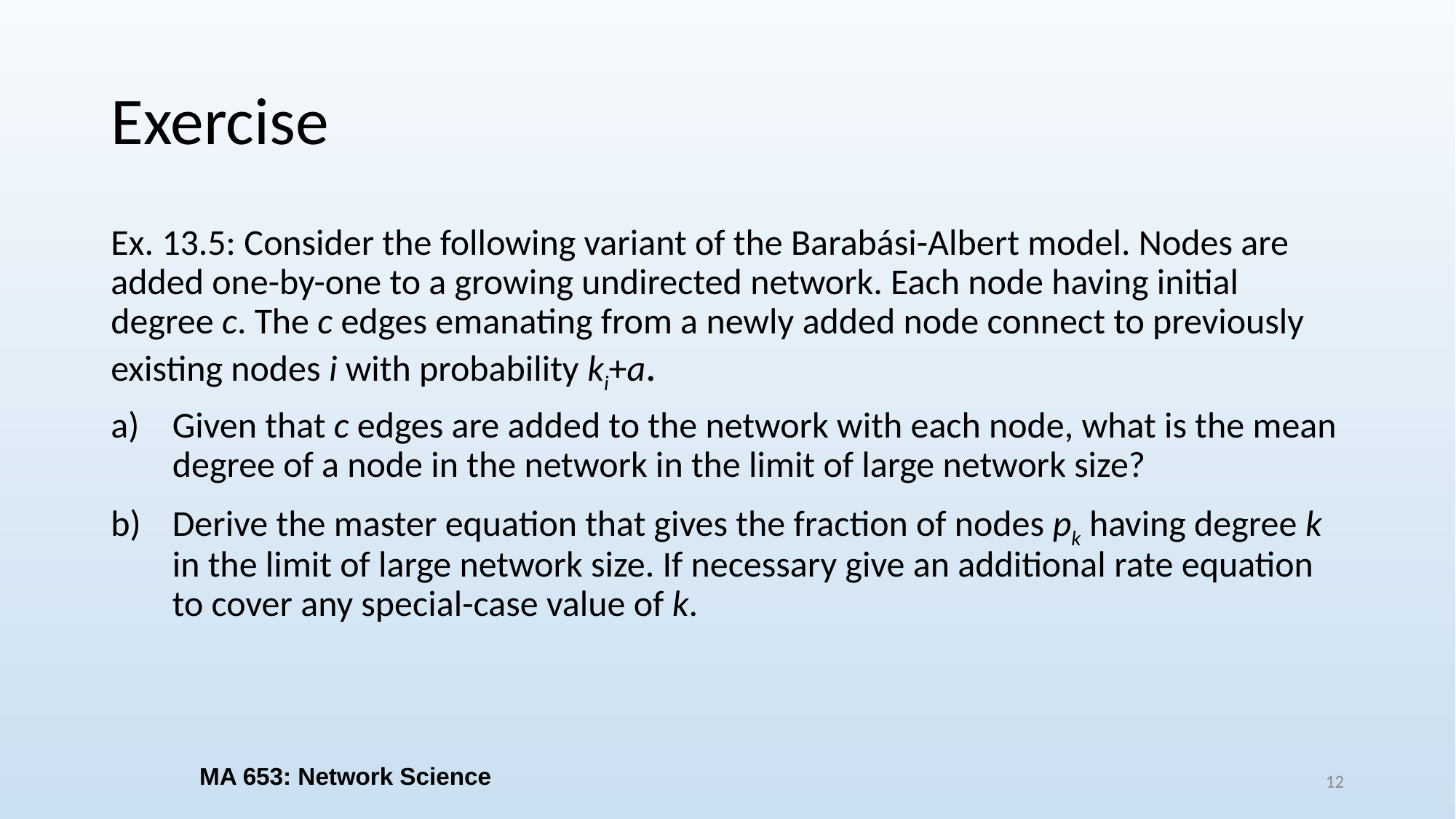

# Exercise
Ex. 13.5: Consider the following variant of the Barabási-Albert model. Nodes are added one-by-one to a growing undirected network. Each node having initial degree c. The c edges emanating from a newly added node connect to previously existing nodes i with probability ki+a.
Given that c edges are added to the network with each node, what is the mean degree of a node in the network in the limit of large network size?
Derive the master equation that gives the fraction of nodes pk having degree k in the limit of large network size. If necessary give an additional rate equation to cover any special-case value of k.
MA 653: Network Science
12